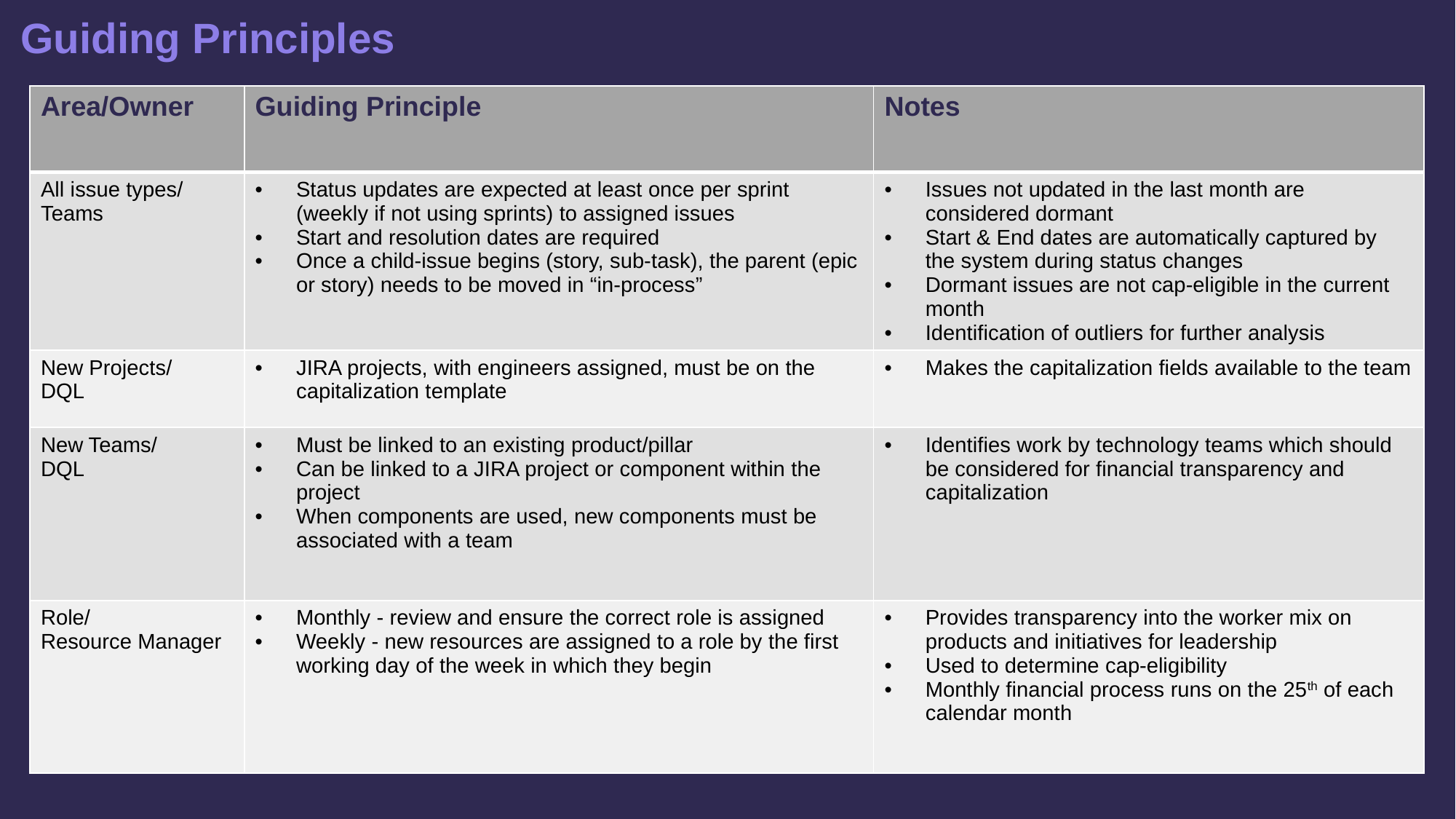

# Guiding Principles
| Area/Owner | Guiding Principle | Notes |
| --- | --- | --- |
| All issue types/ Teams | Status updates are expected at least once per sprint (weekly if not using sprints) to assigned issues Start and resolution dates are required Once a child-issue begins (story, sub-task), the parent (epic or story) needs to be moved in “in-process” | Issues not updated in the last month are considered dormant Start & End dates are automatically captured by the system during status changes Dormant issues are not cap-eligible in the current month Identification of outliers for further analysis |
| New Projects/ DQL | JIRA projects, with engineers assigned, must be on the capitalization template | Makes the capitalization fields available to the team |
| New Teams/ DQL | Must be linked to an existing product/pillar Can be linked to a JIRA project or component within the project When components are used, new components must be associated with a team | Identifies work by technology teams which should be considered for financial transparency and capitalization |
| Role/ Resource Manager | Monthly - review and ensure the correct role is assigned Weekly - new resources are assigned to a role by the first working day of the week in which they begin | Provides transparency into the worker mix on products and initiatives for leadership Used to determine cap-eligibility Monthly financial process runs on the 25th of each calendar month |